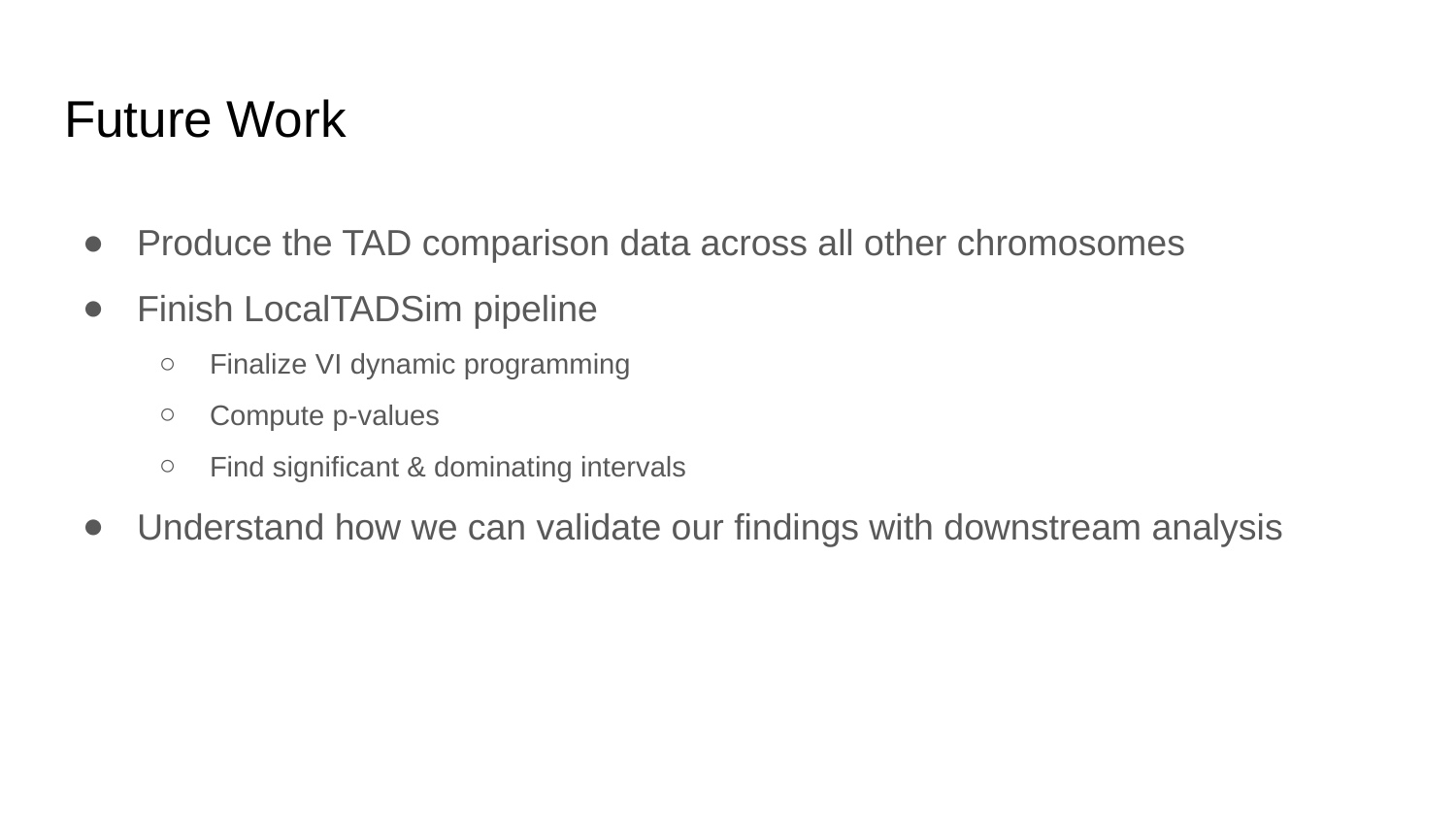

# Future Work
Produce the TAD comparison data across all other chromosomes
Finish LocalTADSim pipeline
Finalize VI dynamic programming
Compute p-values
Find significant & dominating intervals
Understand how we can validate our findings with downstream analysis